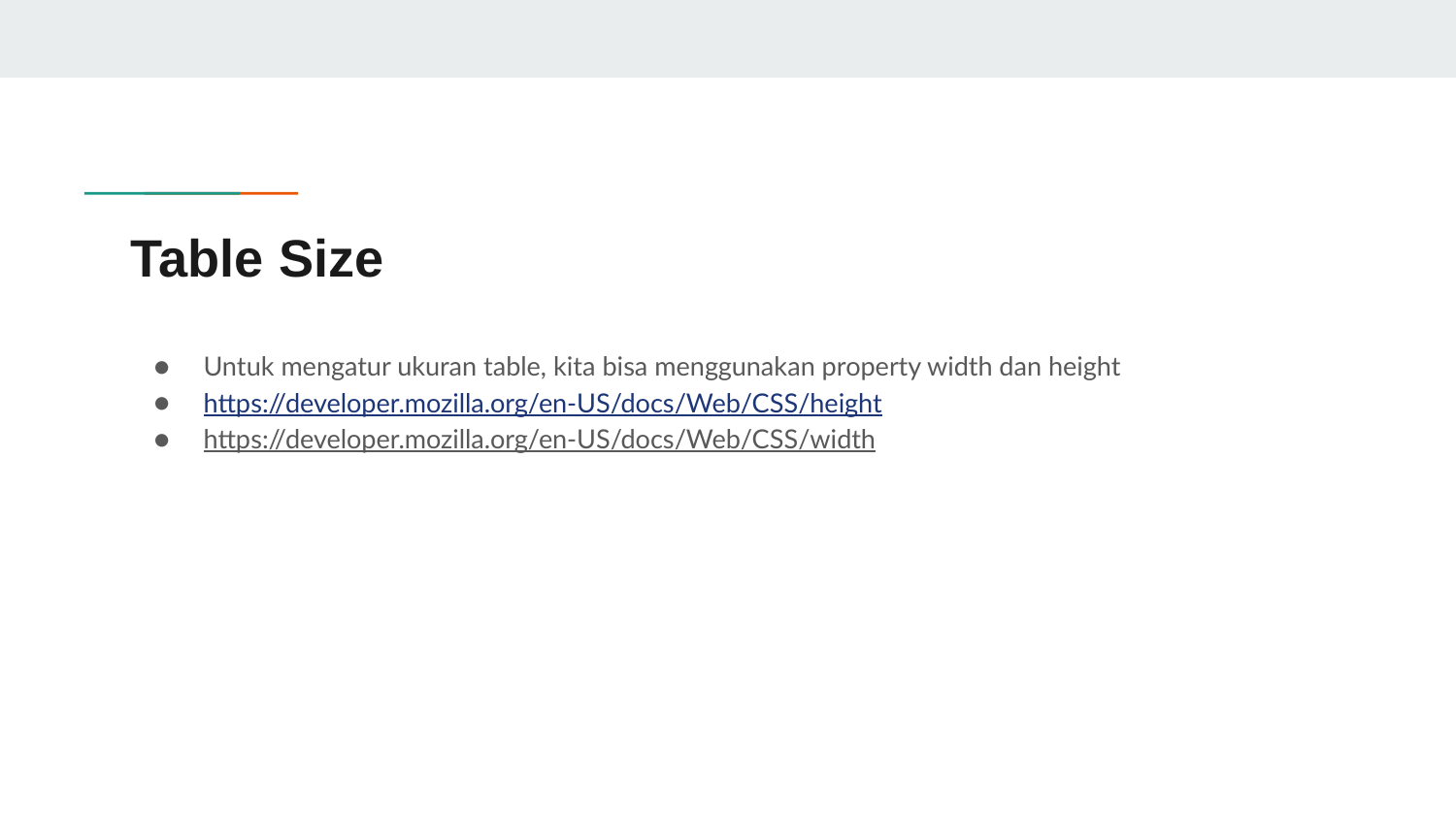

# Table Size
Untuk mengatur ukuran table, kita bisa menggunakan property width dan height
https://developer.mozilla.org/en-US/docs/Web/CSS/height
https://developer.mozilla.org/en-US/docs/Web/CSS/width